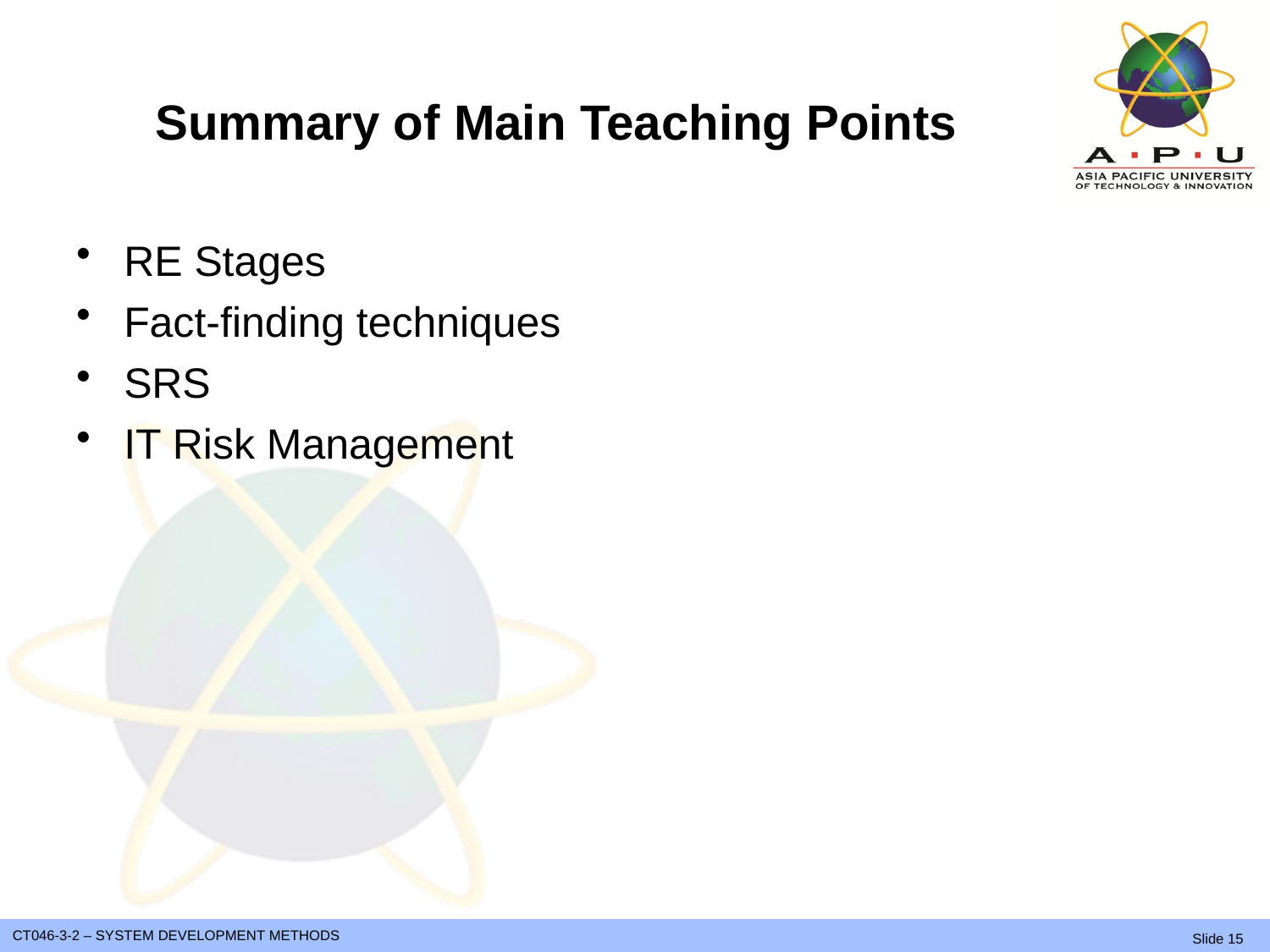

# Summary of Main Teaching Points
RE Stages
Fact-finding techniques
SRS
IT Risk Management